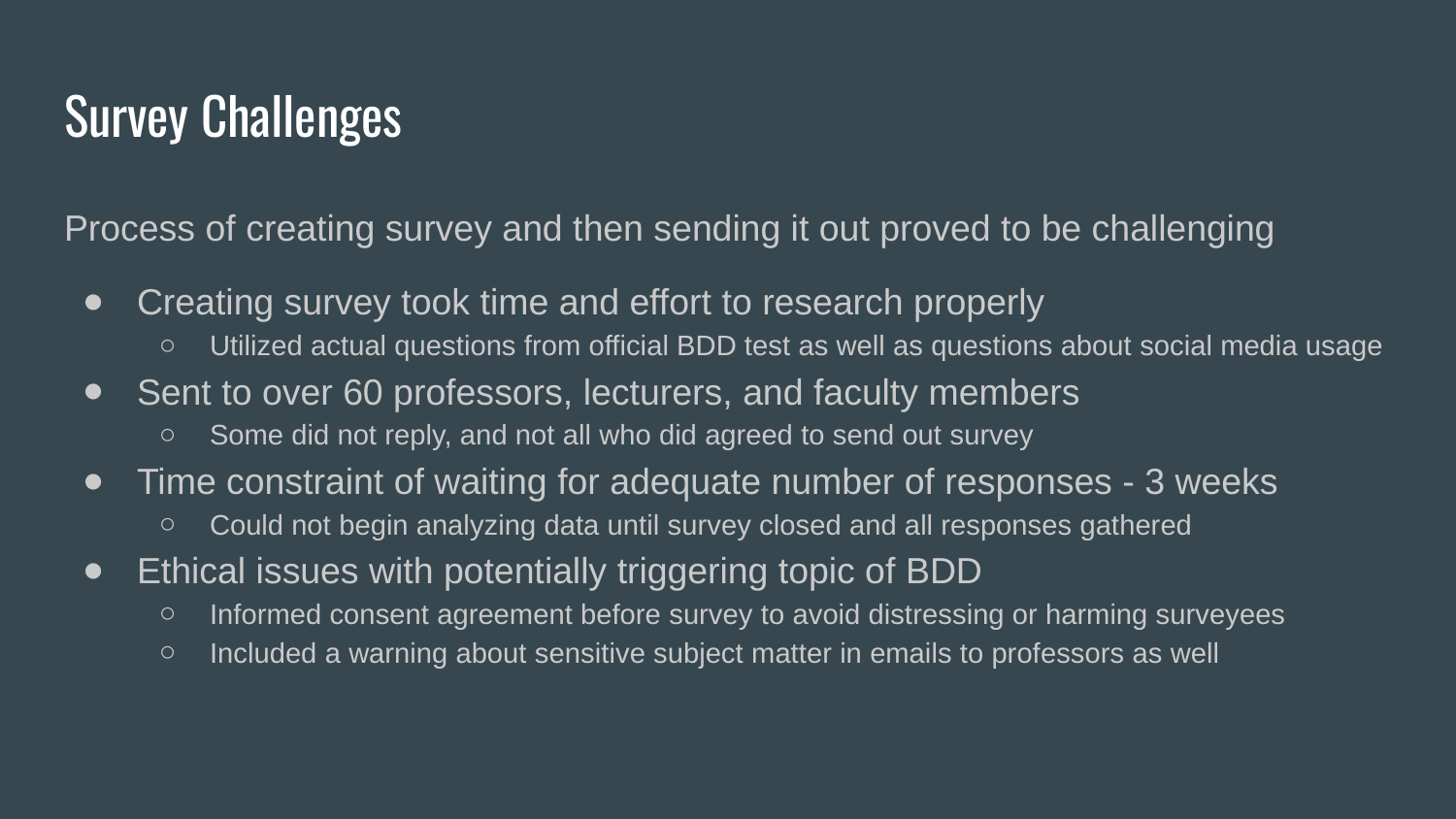

# Survey Challenges
Process of creating survey and then sending it out proved to be challenging
Creating survey took time and effort to research properly
Utilized actual questions from official BDD test as well as questions about social media usage
Sent to over 60 professors, lecturers, and faculty members
Some did not reply, and not all who did agreed to send out survey
Time constraint of waiting for adequate number of responses - 3 weeks
Could not begin analyzing data until survey closed and all responses gathered
Ethical issues with potentially triggering topic of BDD
Informed consent agreement before survey to avoid distressing or harming surveyees
Included a warning about sensitive subject matter in emails to professors as well